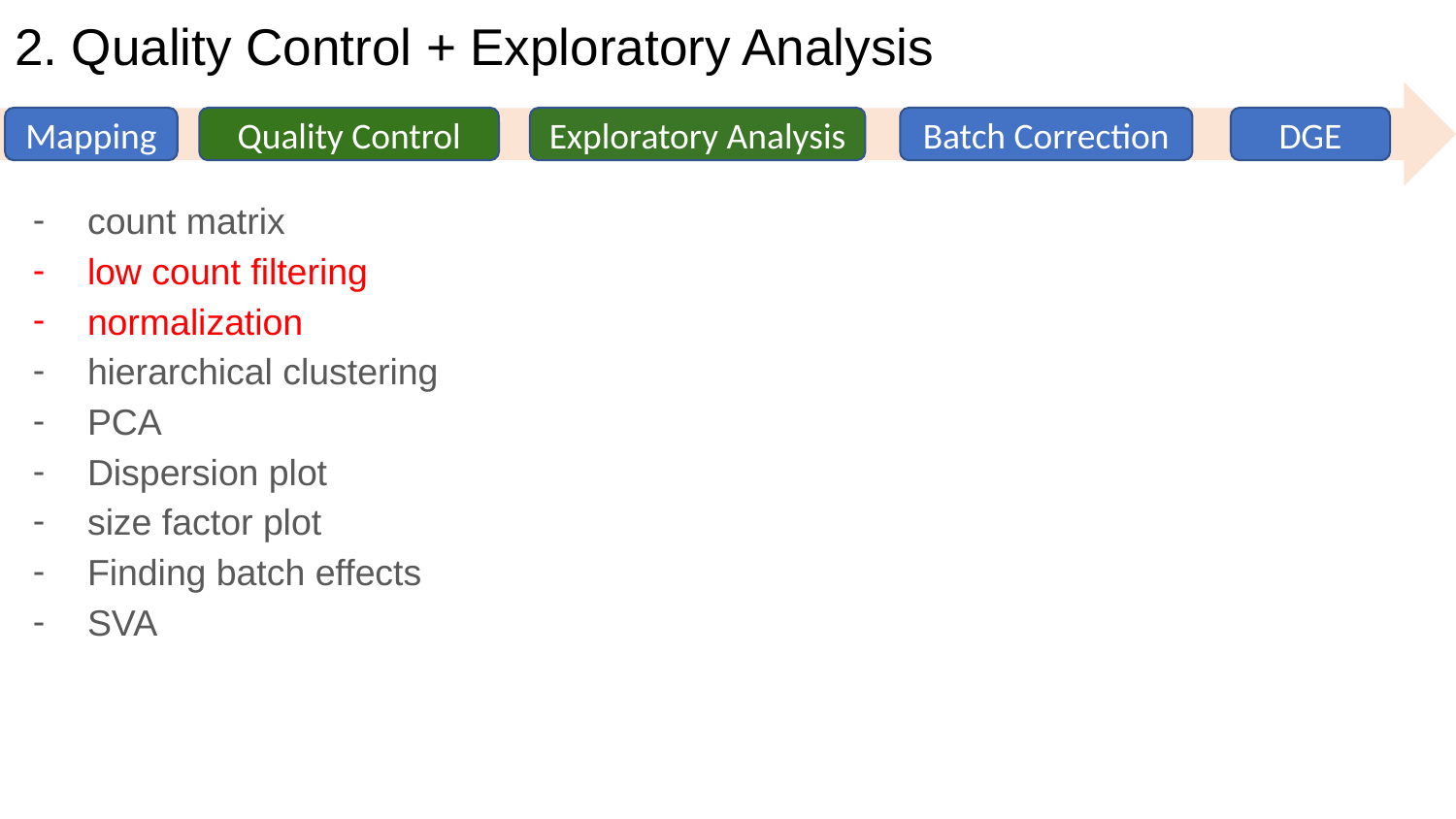

# 2. Quality Control + Exploratory Analysis

Mapping
Quality Control
Exploratory Analysis
Batch Correction
DGE
count matrix
low count filtering
normalization
hierarchical clustering
PCA
Dispersion plot
size factor plot
Finding batch effects
SVA